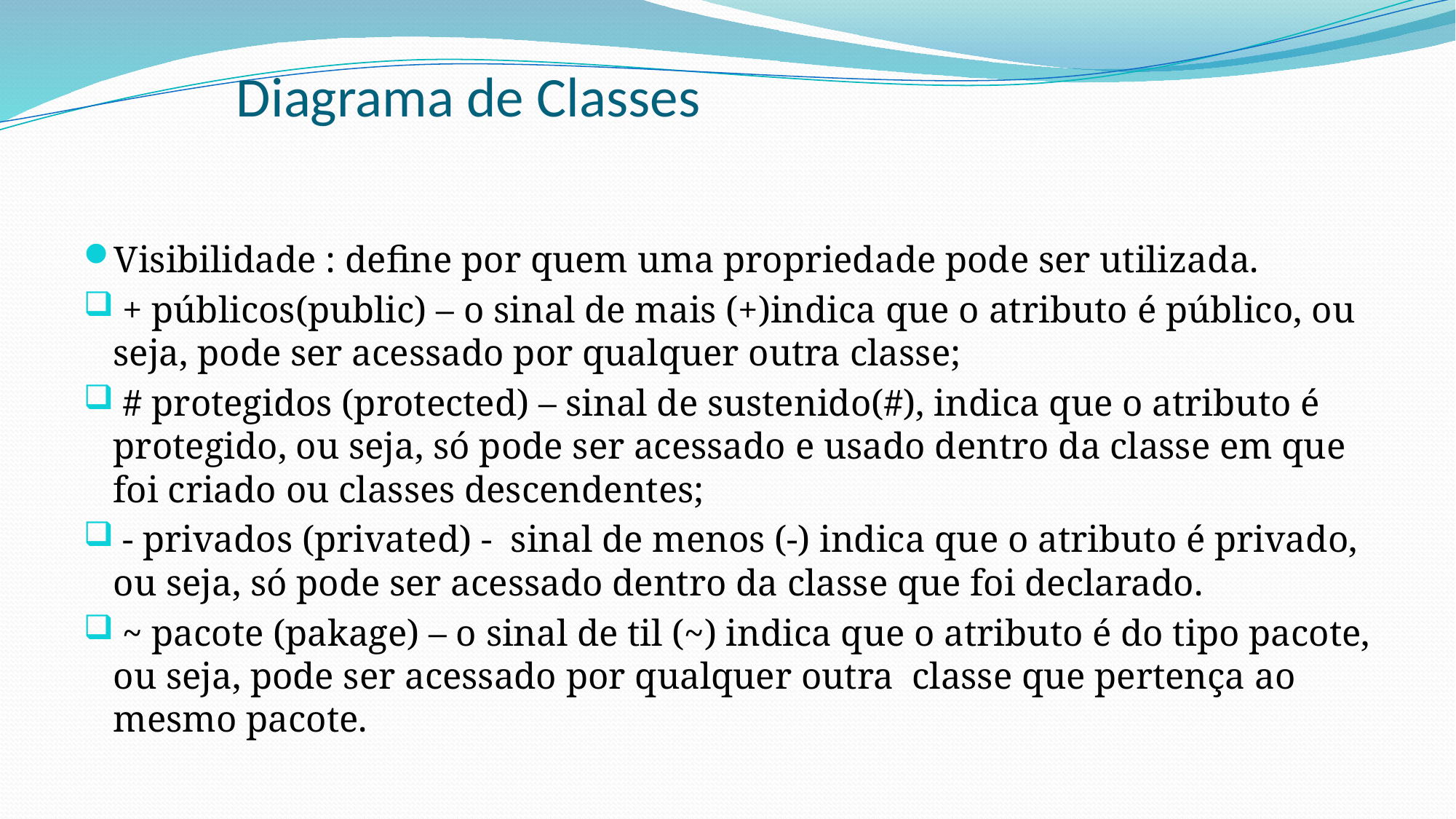

# Diagrama de Classes
Visibilidade : define por quem uma propriedade pode ser utilizada.
 + públicos(public) – o sinal de mais (+)indica que o atributo é público, ou seja, pode ser acessado por qualquer outra classe;
 # protegidos (protected) – sinal de sustenido(#), indica que o atributo é protegido, ou seja, só pode ser acessado e usado dentro da classe em que foi criado ou classes descendentes;
 - privados (privated) -  sinal de menos (-) indica que o atributo é privado, ou seja, só pode ser acessado dentro da classe que foi declarado.
 ~ pacote (pakage) – o sinal de til (~) indica que o atributo é do tipo pacote, ou seja, pode ser acessado por qualquer outra  classe que pertença ao mesmo pacote.